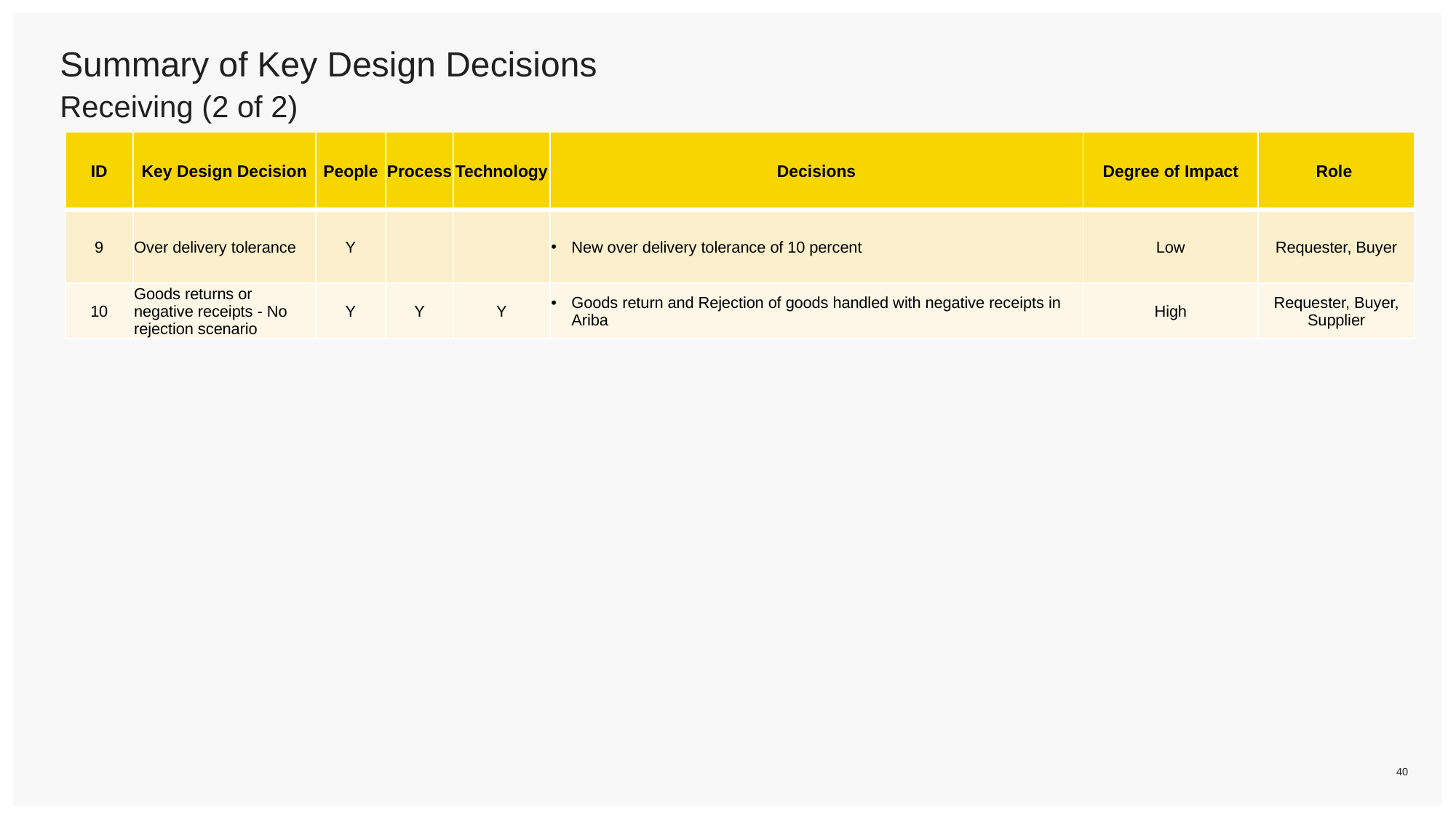

# Summary of Key Design Decisions
Receiving (2 of 2)
| ID | Key Design Decision | People | Process | Technology | Decisions | Degree of Impact | Role |
| --- | --- | --- | --- | --- | --- | --- | --- |
| 9 | Over delivery tolerance | Y |  |  | New over delivery tolerance of 10 percent | Low | Requester, Buyer |
| 10 | Goods returns or negative receipts - No rejection scenario | Y | Y | Y | Goods return and Rejection of goods handled with negative receipts in Ariba | High | Requester, Buyer, Supplier |
40